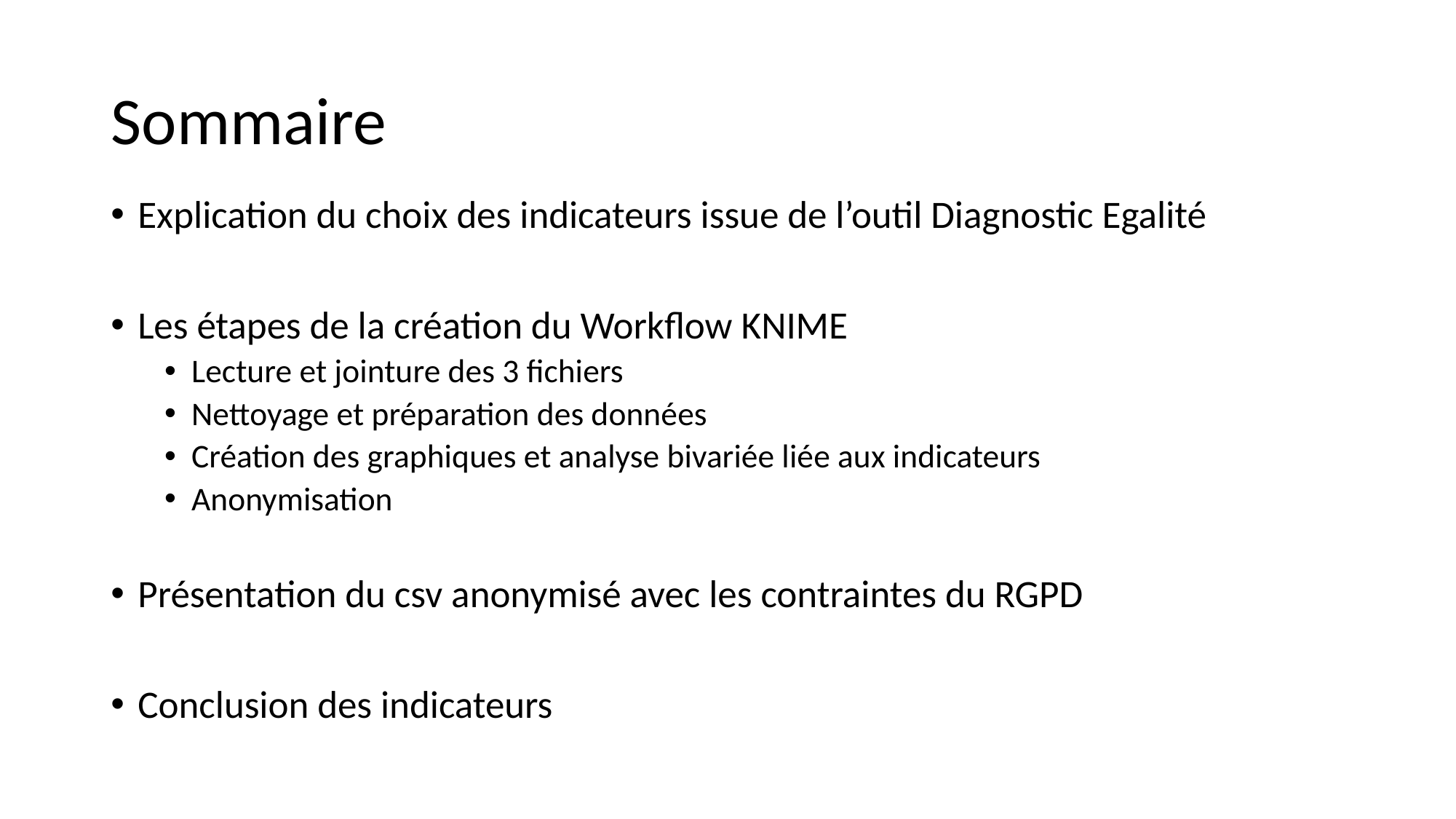

# Sommaire
Explication du choix des indicateurs issue de l’outil Diagnostic Egalité

Les étapes de la création du Workflow KNIME
Lecture et jointure des 3 fichiers
Nettoyage et préparation des données
Création des graphiques et analyse bivariée liée aux indicateurs
Anonymisation

Présentation du csv anonymisé avec les contraintes du RGPD

Conclusion des indicateurs